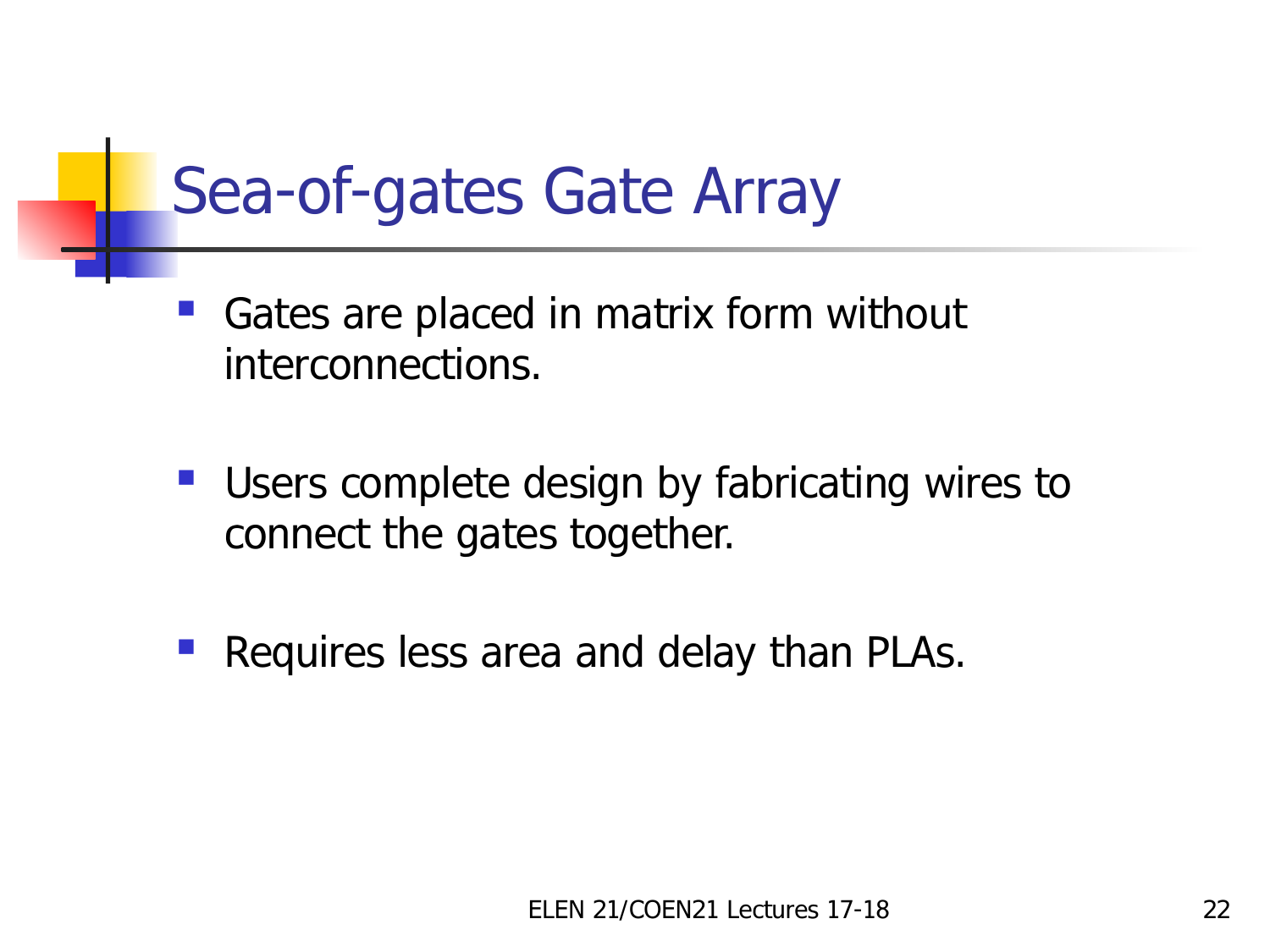

# Sea-of-gates Gate Array
Gates are placed in matrix form without interconnections.

Users complete design by fabricating wires to connect the gates together.

Requires less area and delay than PLAs.
ELEN 21/COEN21 Lectures 17-18
22